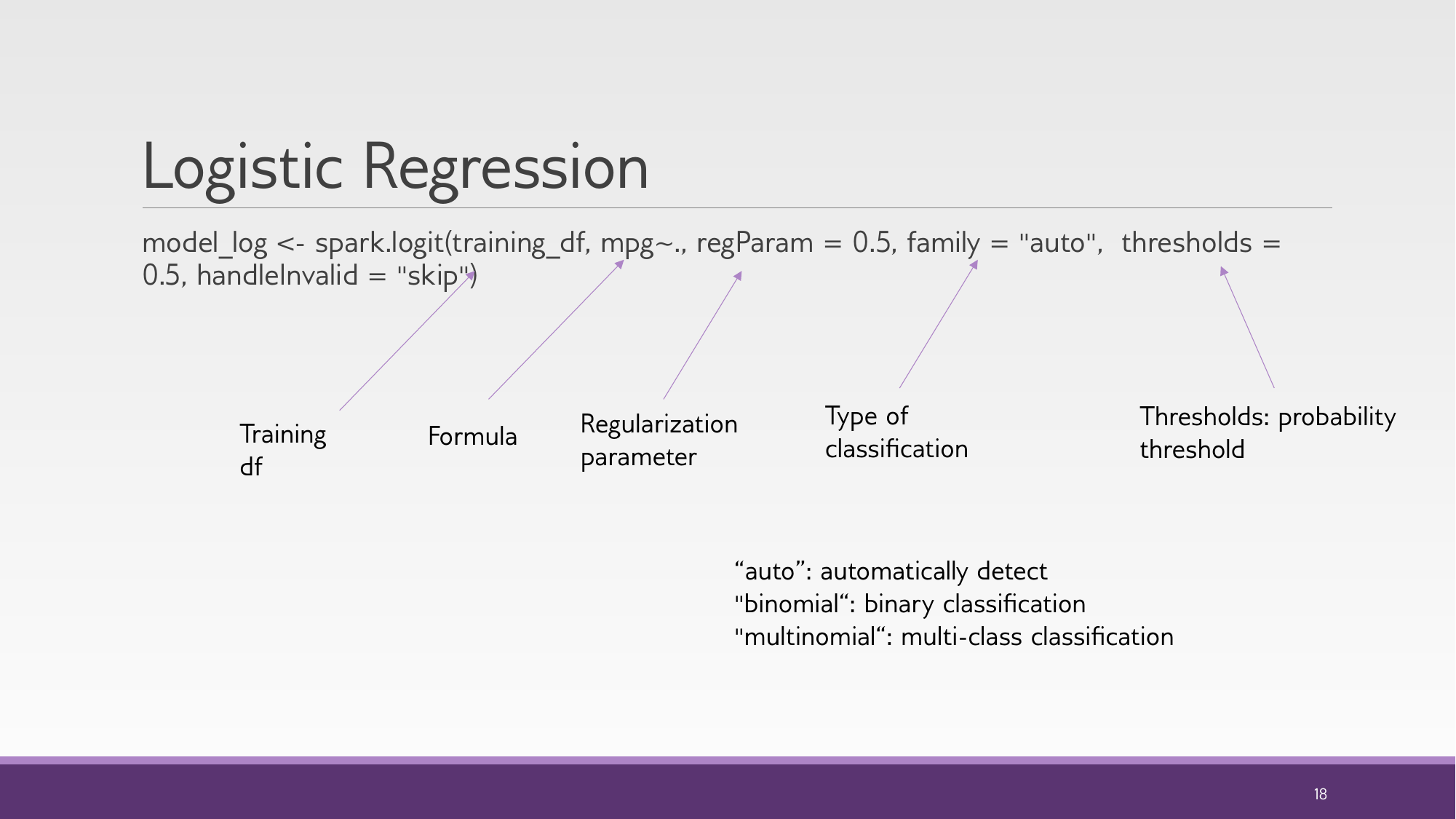

# Logistic Regression
model_log <- spark.logit(training_df, mpg~., regParam = 0.5, family = "auto",  thresholds = 0.5, handleInvalid = "skip")
Type of classification
Thresholds: probability threshold
Regularization parameter
Training df
Formula
“auto”: automatically detect
"binomial“: binary classification
"multinomial“: multi-class classification
18